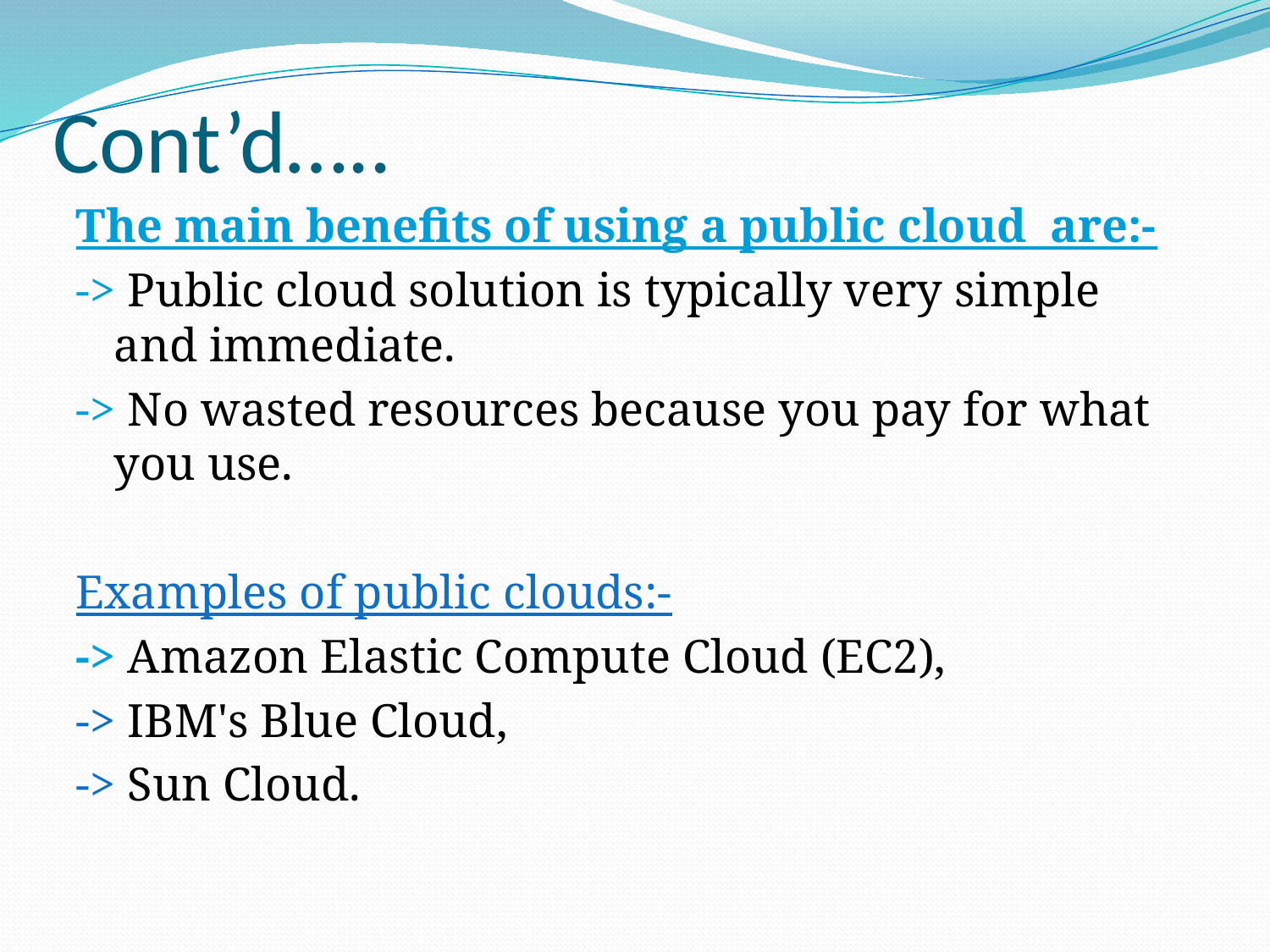

# Cont’d…..
The main benefits of using a public cloud  are:-
-> Public cloud solution is typically very simple and immediate.
-> No wasted resources because you pay for what you use.

Examples of public clouds:-
-> Amazon Elastic Compute Cloud (EC2),
-> IBM's Blue Cloud,
-> Sun Cloud.